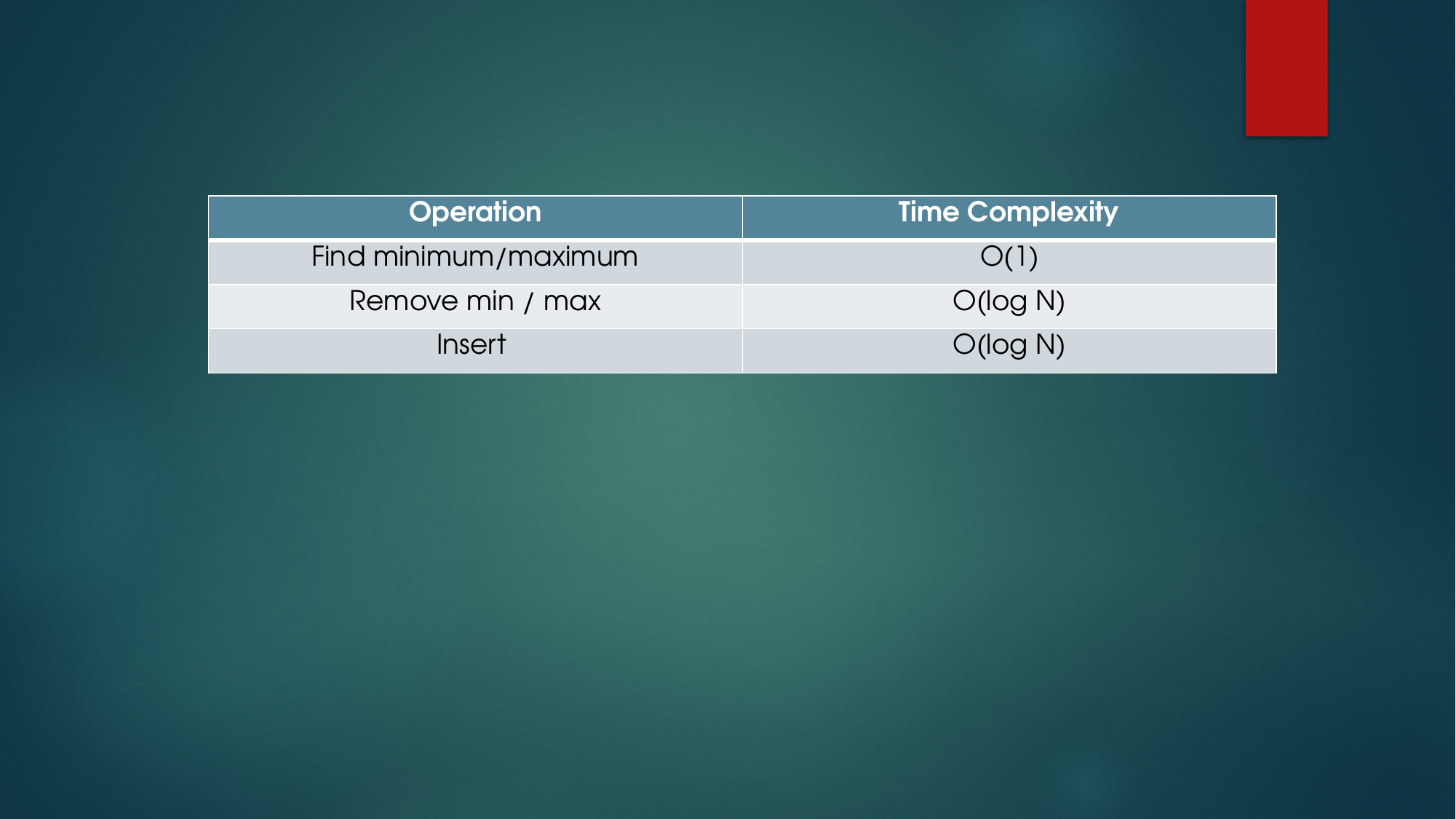

| Operation | Time Complexity |
| --- | --- |
| Find minimum/maximum | O(1) |
| Remove min / max | O(log N) |
| Insert | O(log N) |